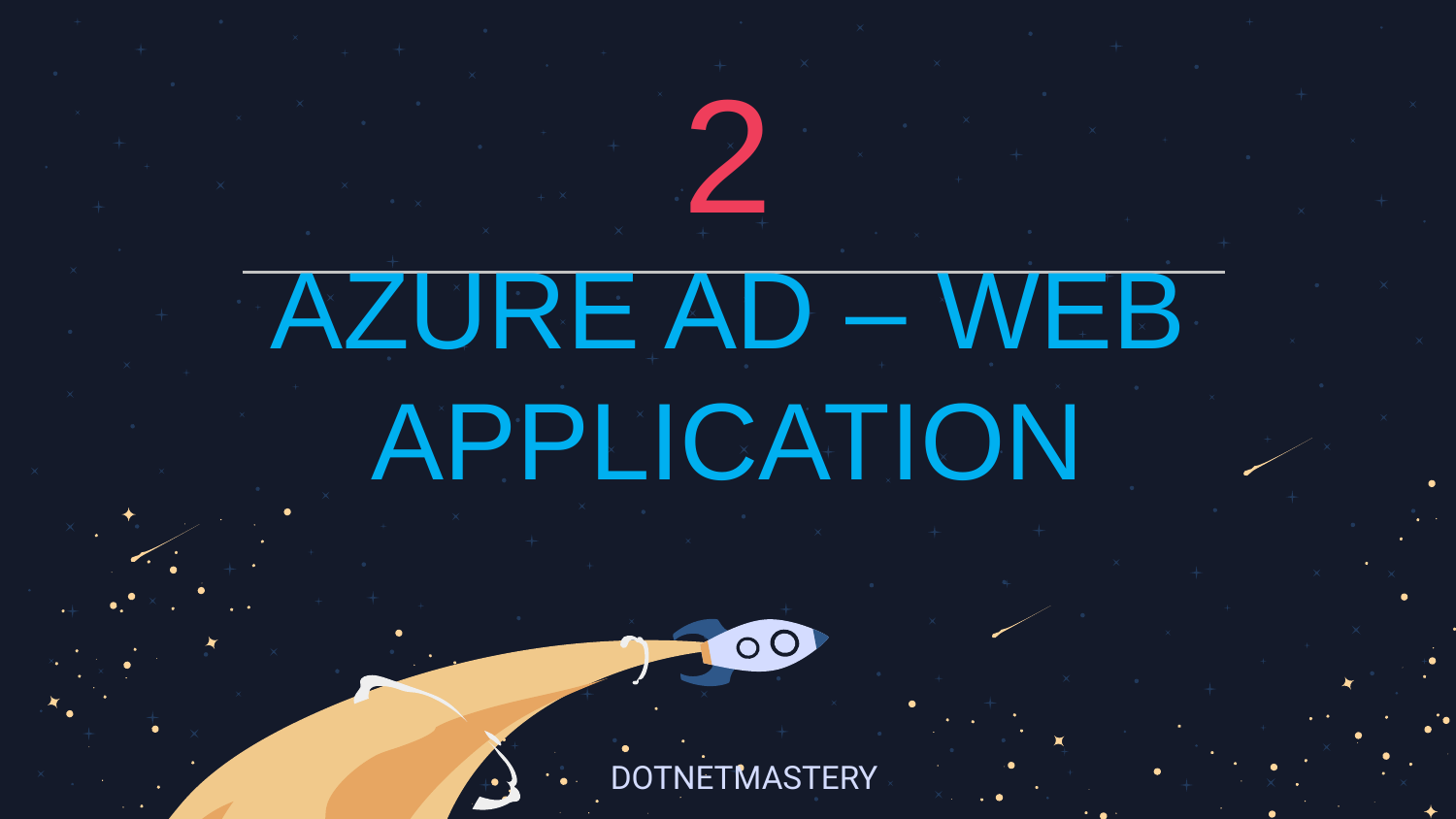

# 2
AZURE AD – WEB APPLICATION

DOTNETMASTERY